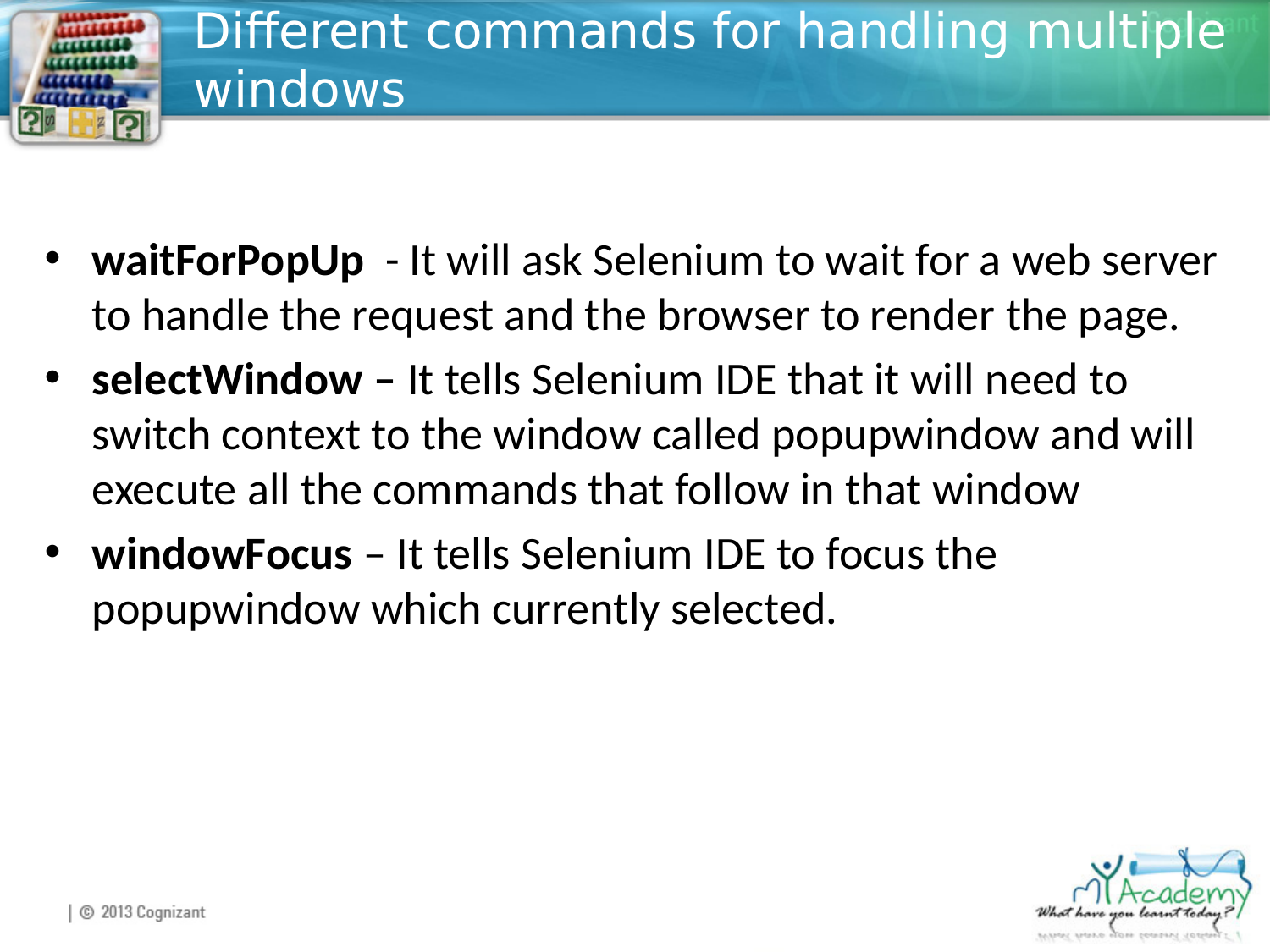

# Different commands for handling multiple windows
waitForPopUp  - It will ask Selenium to wait for a web server to handle the request and the browser to render the page.
selectWindow – It tells Selenium IDE that it will need to switch context to the window called popupwindow and will execute all the commands that follow in that window
windowFocus – It tells Selenium IDE to focus the popupwindow which currently selected.